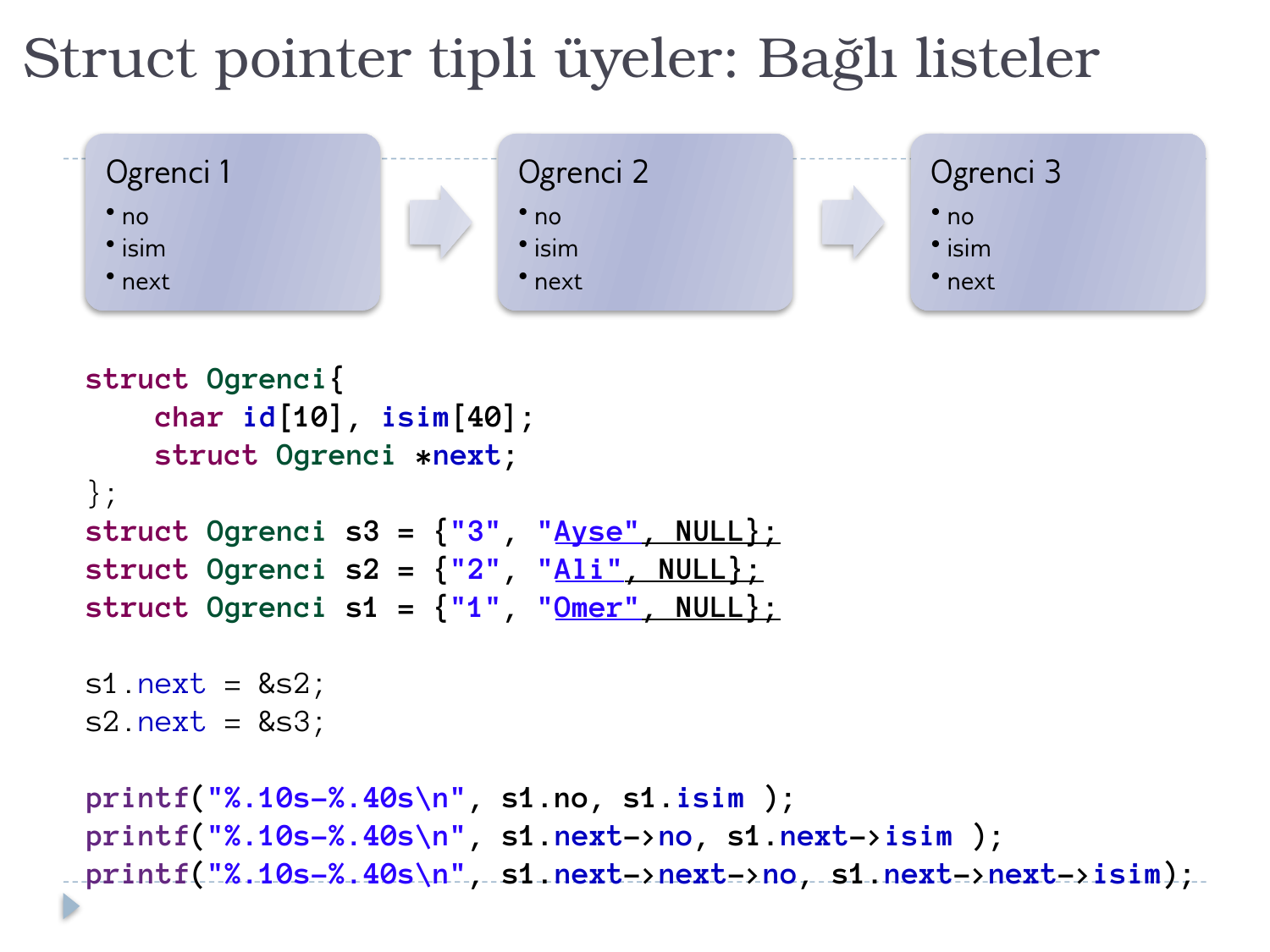

# Struct pointer tipli üyeler: Bağlı listeler
Ogrenci 1
no
isim
next

Ogrenci 2
no
isim
next

Ogrenci 3
no
isim
next

struct Ogrenci{
    char id[10], isim[40];
    struct Ogrenci *next;
};
struct Ogrenci s3 = {"3", "Ayse", NULL};
struct Ogrenci s2 = {"2", "Ali", NULL};
struct Ogrenci s1 = {"1", "Omer", NULL};

s1.next = &s2;
s2.next = &s3;

printf("%.10s-%.40s\n", s1.no, s1.isim );
printf("%.10s-%.40s\n", s1.next->no, s1.next->isim );
printf("%.10s-%.40s\n", s1.next->next->no, s1.next->next->isim);